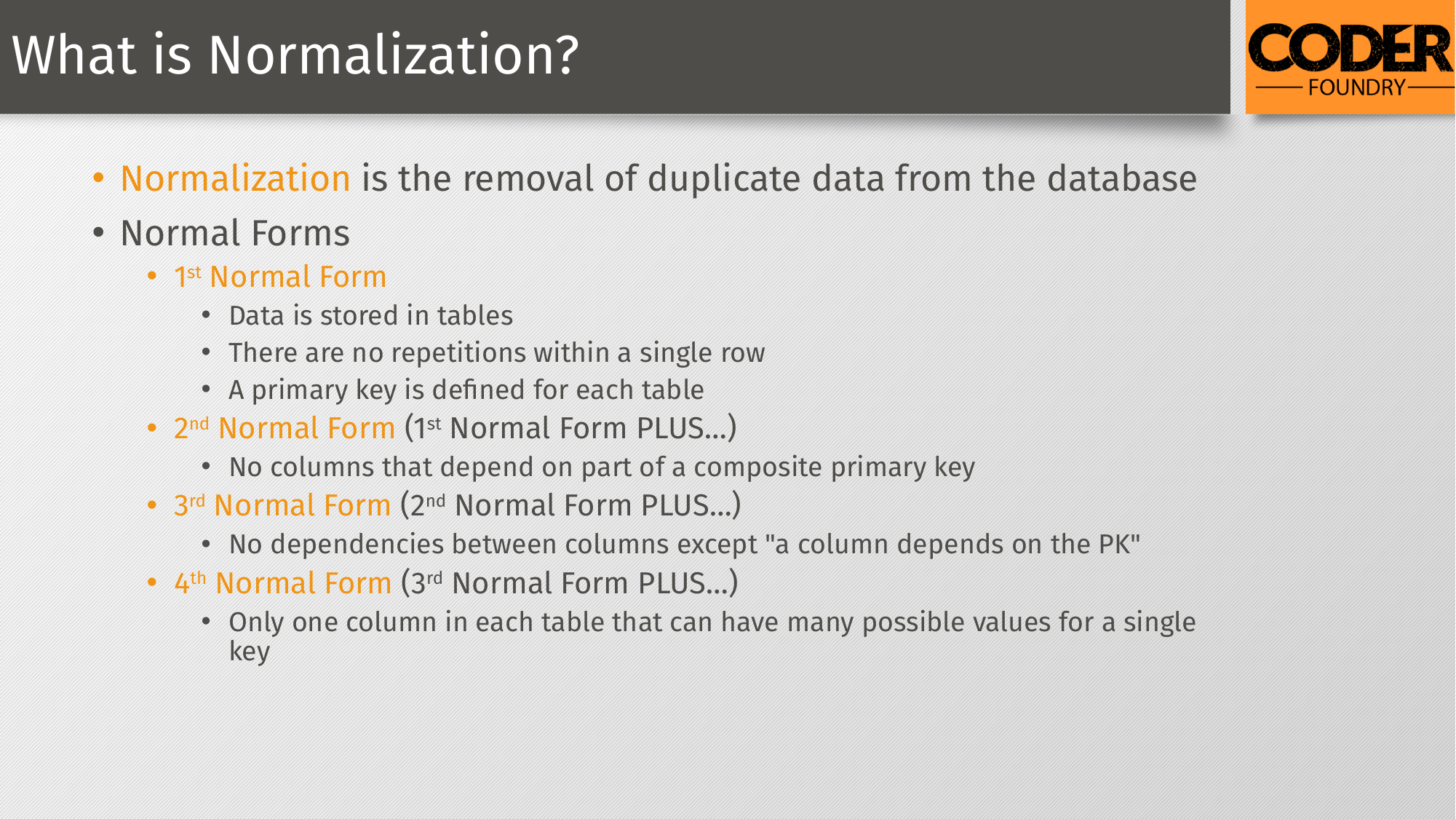

# What is Normalization?
Normalization is the removal of duplicate data from the database
Normal Forms
1st Normal Form
Data is stored in tables
There are no repetitions within a single row
A primary key is defined for each table
2nd Normal Form (1st Normal Form PLUS…)
No columns that depend on part of a composite primary key
3rd Normal Form (2nd Normal Form PLUS…)
No dependencies between columns except "a column depends on the PK"
4th Normal Form (3rd Normal Form PLUS…)
Only one column in each table that can have many possible values for a single key